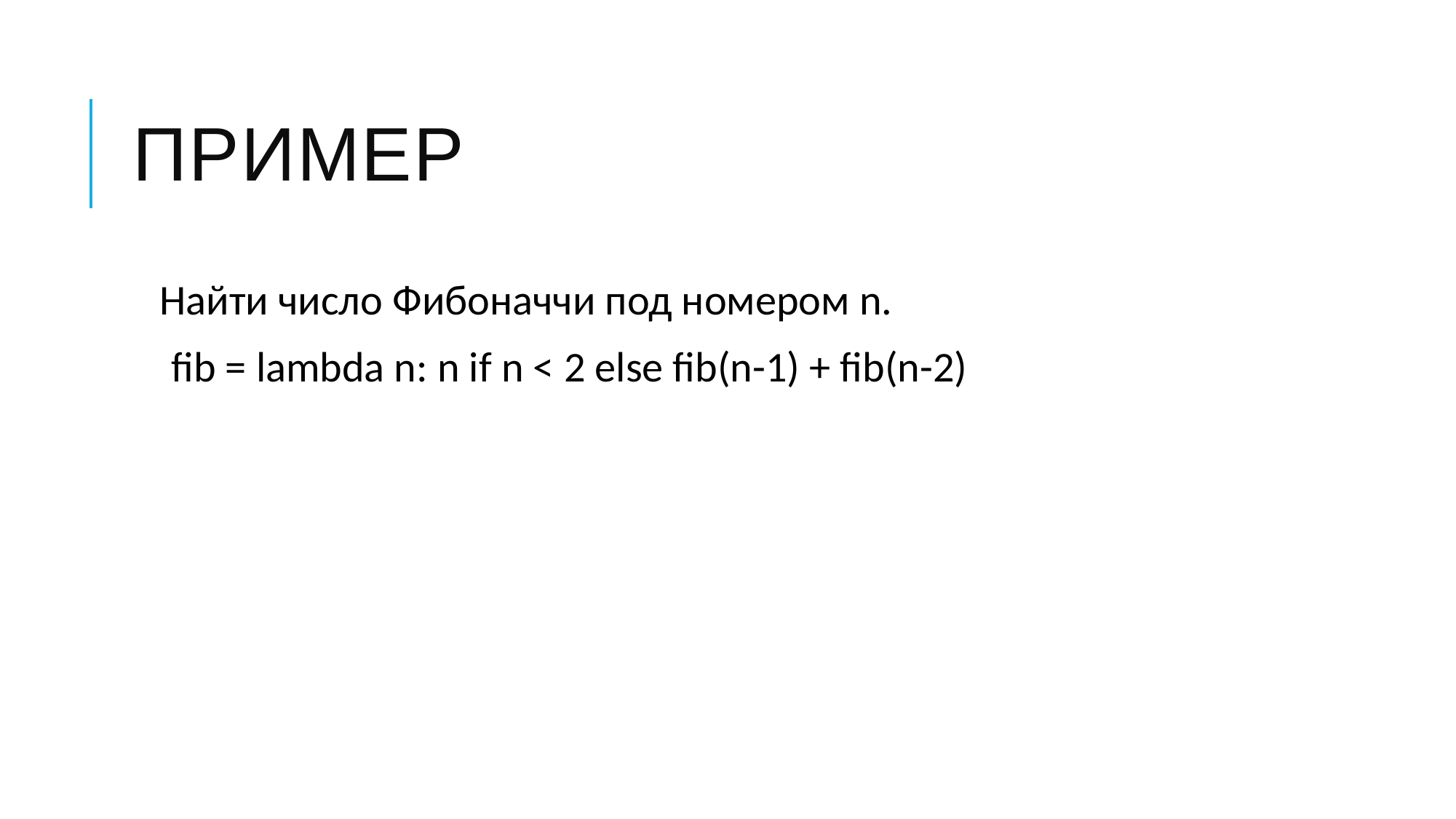

# Пример
Найти число Фибоначчи под номером n.
fib = lambda n: n if n < 2 else fib(n-1) + fib(n-2)